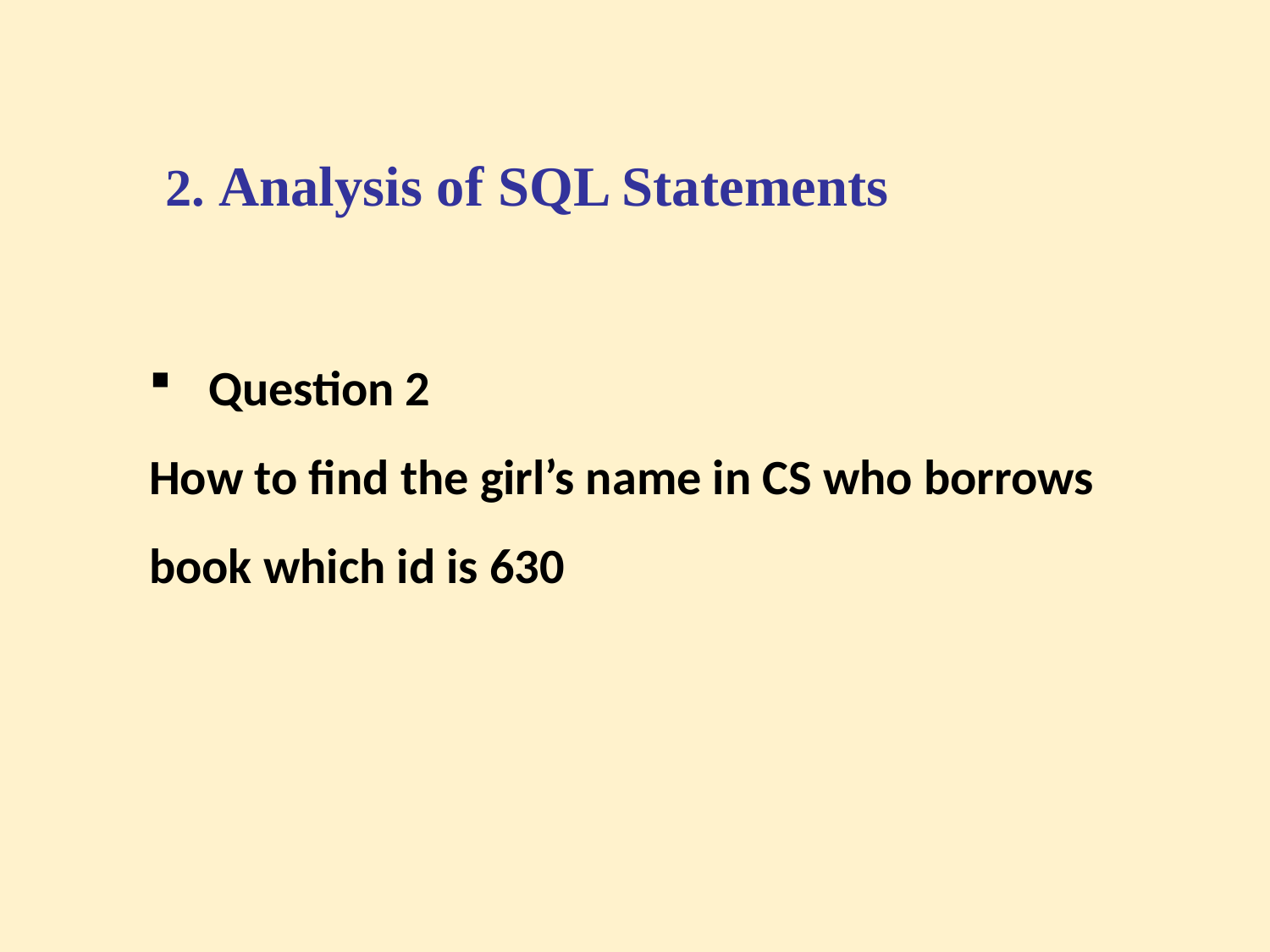

2. Analysis of SQL Statements
Question 2
How to find the girl’s name in CS who borrows book which id is 630